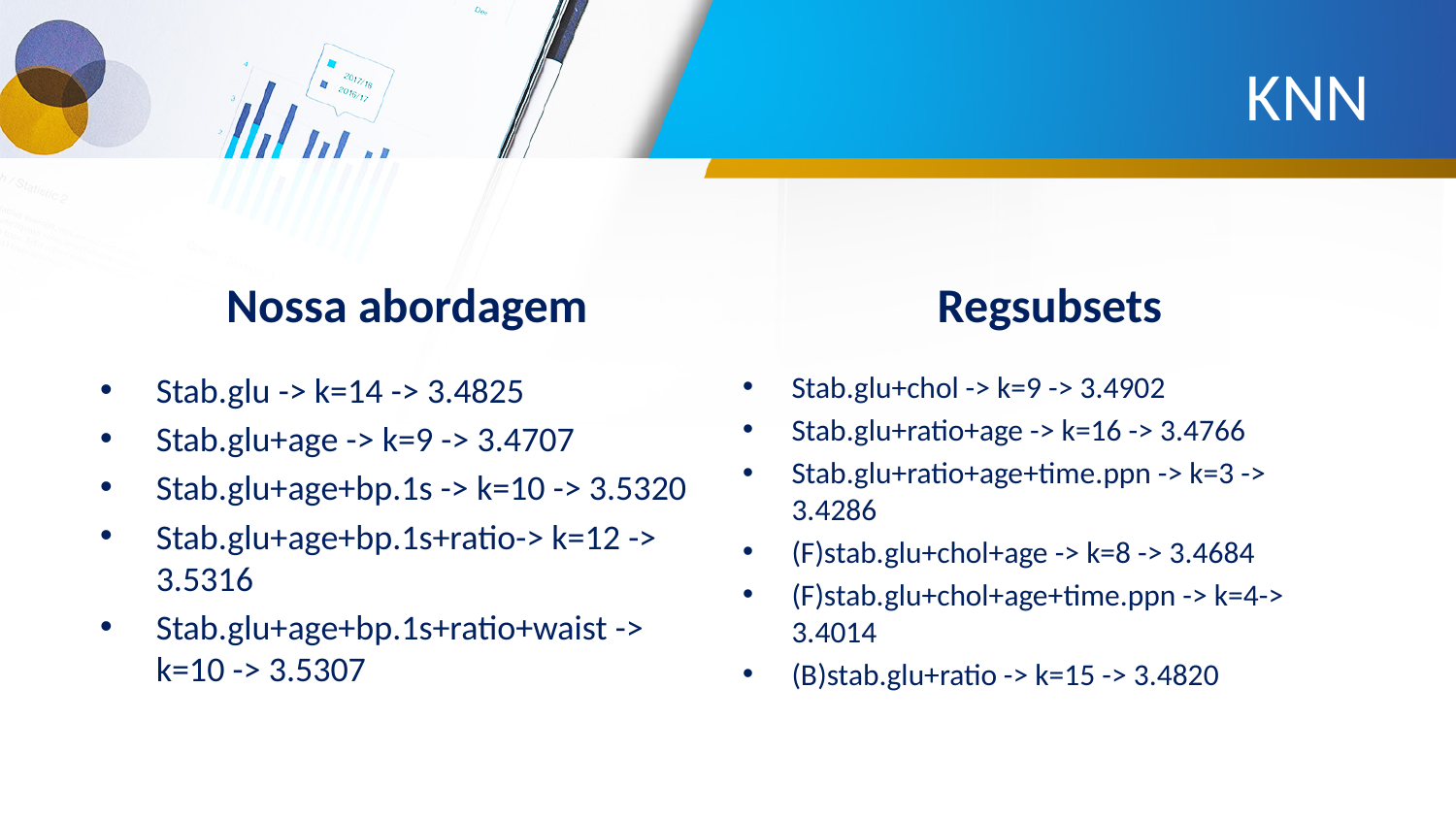

# KNN
Nossa abordagem
Regsubsets
Stab.glu -> k=14 -> 3.4825
Stab.glu+age -> k=9 -> 3.4707
Stab.glu+age+bp.1s -> k=10 -> 3.5320
Stab.glu+age+bp.1s+ratio-> k=12 -> 3.5316
Stab.glu+age+bp.1s+ratio+waist -> k=10 -> 3.5307
Stab.glu+chol -> k=9 -> 3.4902
Stab.glu+ratio+age -> k=16 -> 3.4766
Stab.glu+ratio+age+time.ppn -> k=3 -> 3.4286
(F)stab.glu+chol+age -> k=8 -> 3.4684
(F)stab.glu+chol+age+time.ppn -> k=4-> 3.4014
(B)stab.glu+ratio -> k=15 -> 3.4820